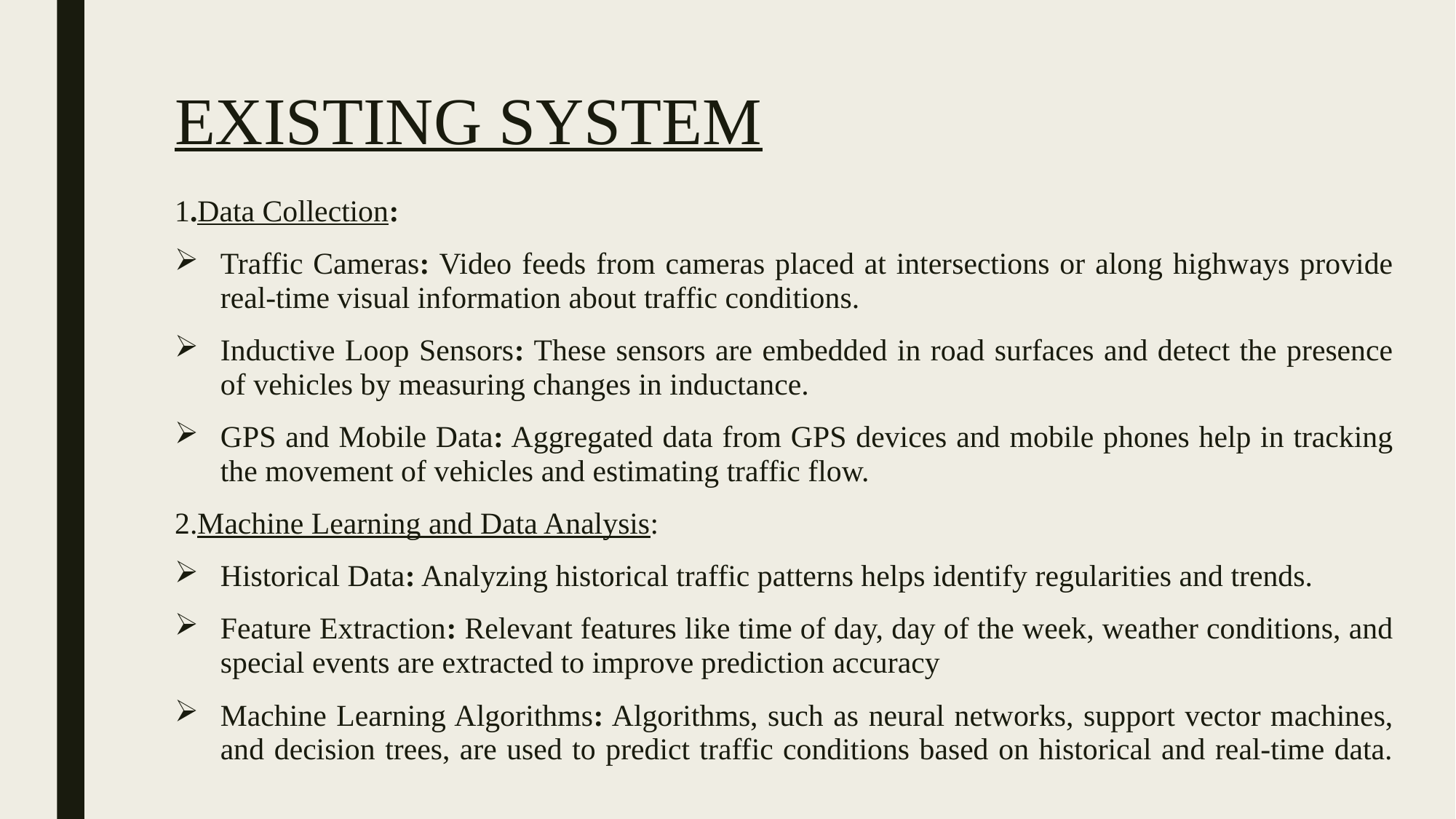

# EXISTING SYSTEM
1.Data Collection:
Traffic Cameras: Video feeds from cameras placed at intersections or along highways provide real-time visual information about traffic conditions.
Inductive Loop Sensors: These sensors are embedded in road surfaces and detect the presence of vehicles by measuring changes in inductance.
GPS and Mobile Data: Aggregated data from GPS devices and mobile phones help in tracking the movement of vehicles and estimating traffic flow.
2.Machine Learning and Data Analysis:
Historical Data: Analyzing historical traffic patterns helps identify regularities and trends.
Feature Extraction: Relevant features like time of day, day of the week, weather conditions, and special events are extracted to improve prediction accuracy
Machine Learning Algorithms: Algorithms, such as neural networks, support vector machines, and decision trees, are used to predict traffic conditions based on historical and real-time data.